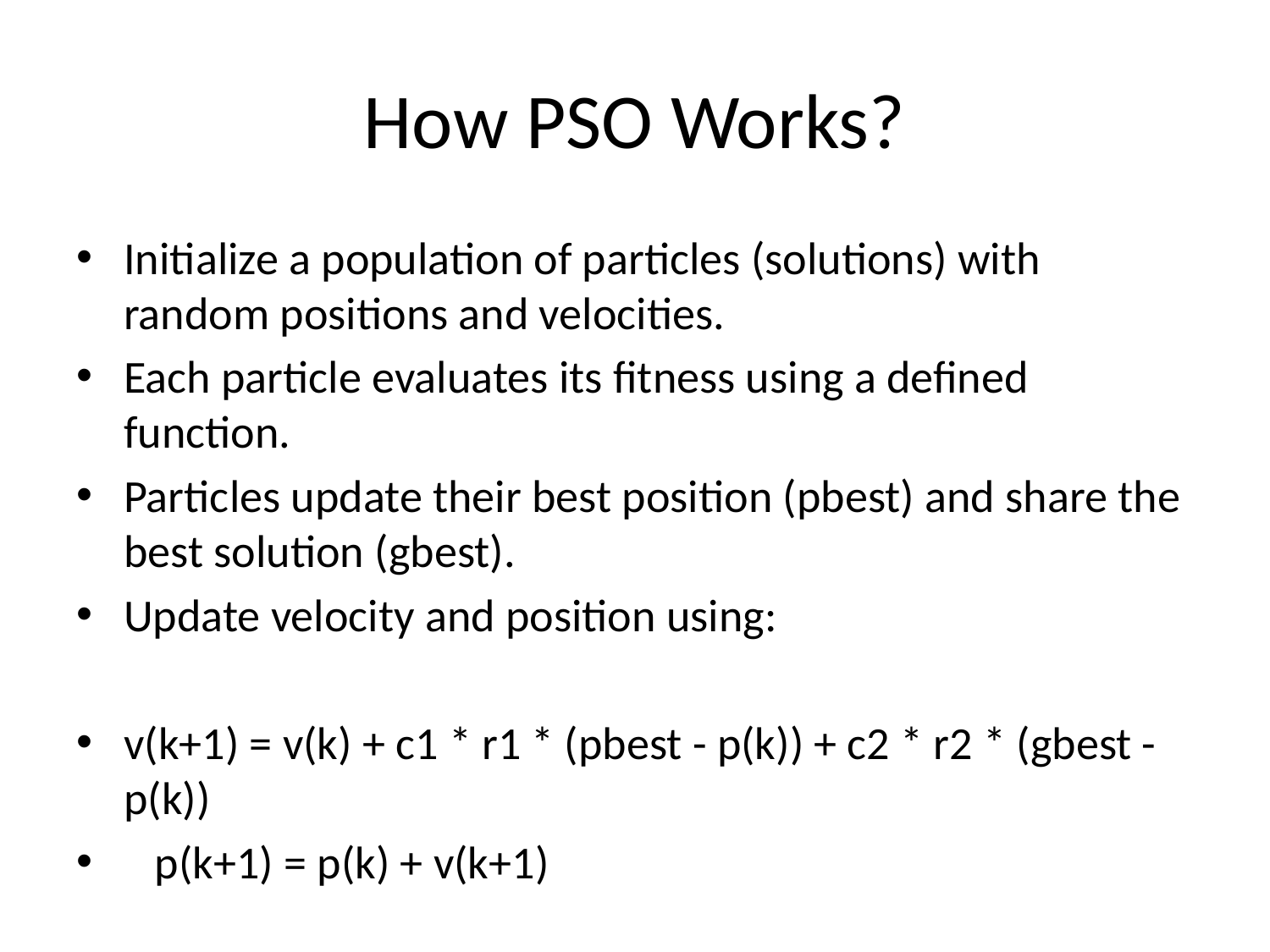

# How PSO Works?
Initialize a population of particles (solutions) with random positions and velocities.
Each particle evaluates its fitness using a defined function.
Particles update their best position (pbest) and share the best solution (gbest).
Update velocity and position using:

v(k+1) = v(k) + c1 * r1 * (pbest - p(k)) + c2 * r2 * (gbest - p(k))
   p(k+1) = p(k) + v(k+1)